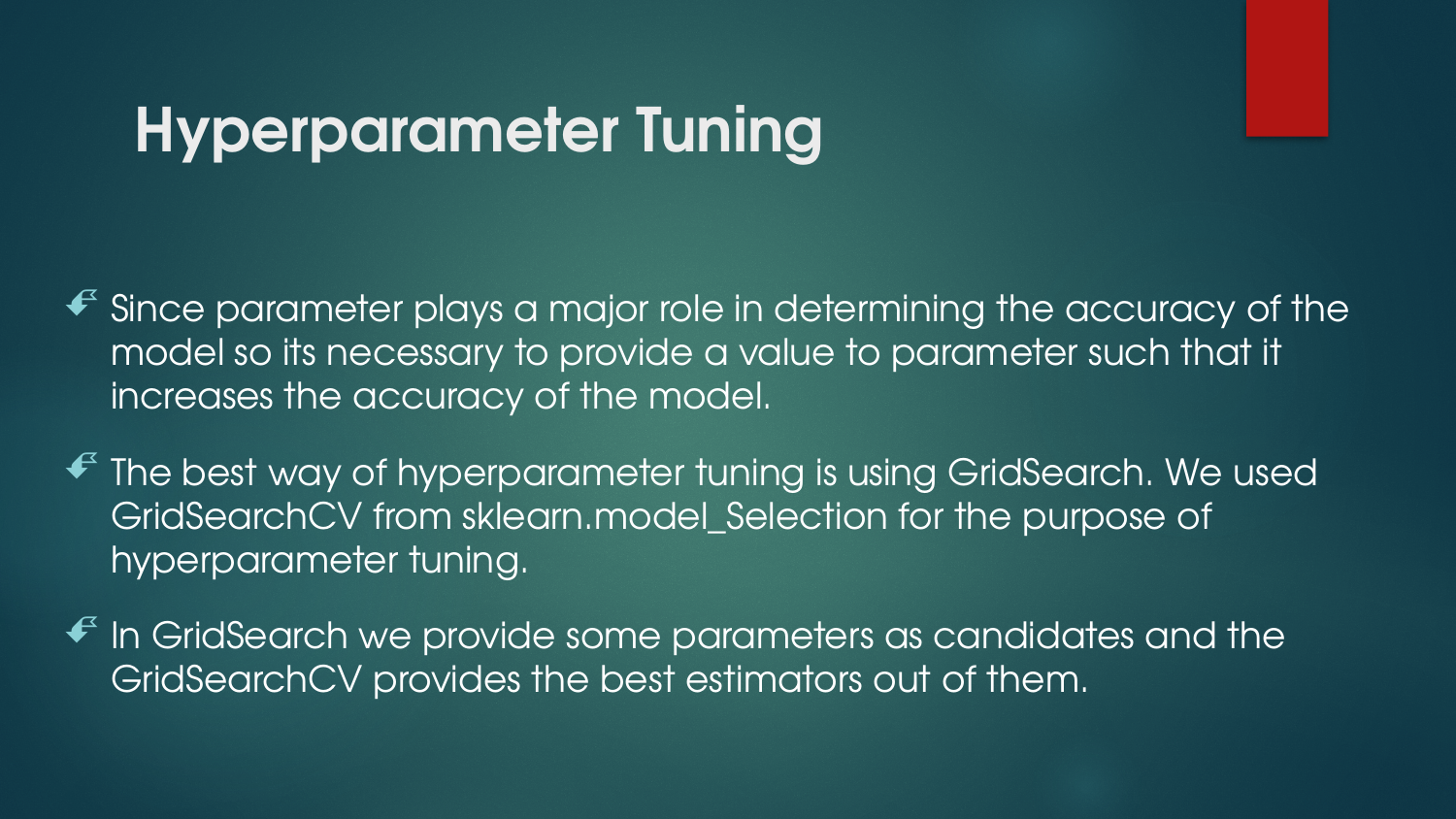

# Hyperparameter Tuning
Since parameter plays a major role in determining the accuracy of the model so its necessary to provide a value to parameter such that it increases the accuracy of the model.
The best way of hyperparameter tuning is using GridSearch. We used GridSearchCV from sklearn.model_Selection for the purpose of hyperparameter tuning.
In GridSearch we provide some parameters as candidates and the GridSearchCV provides the best estimators out of them.